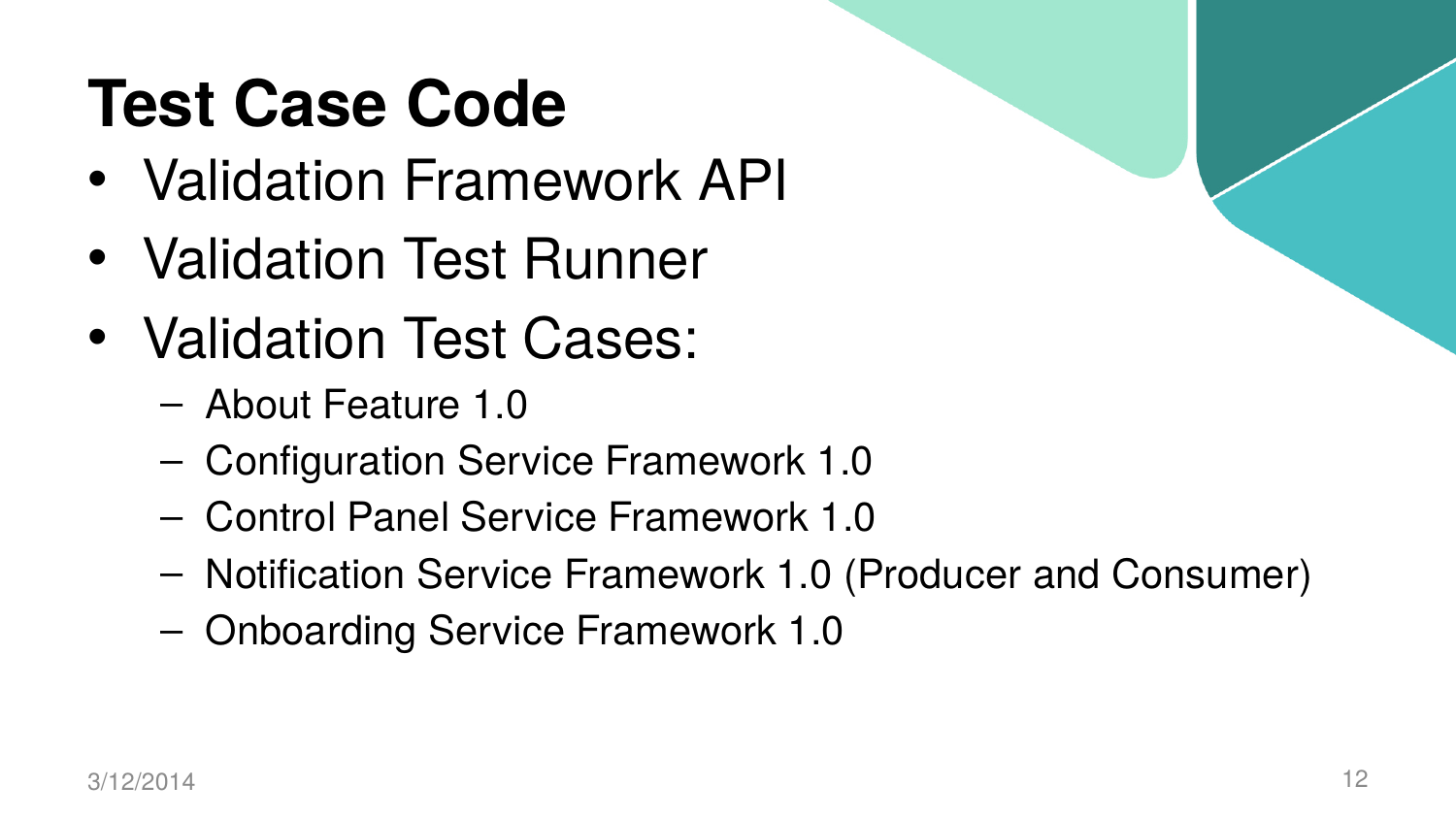

# Test Case Code
Validation Framework API
Validation Test Runner
Validation Test Cases:
About Feature 1.0
Configuration Service Framework 1.0
Control Panel Service Framework 1.0
Notification Service Framework 1.0 (Producer and Consumer)
Onboarding Service Framework 1.0
3/12/2014
12